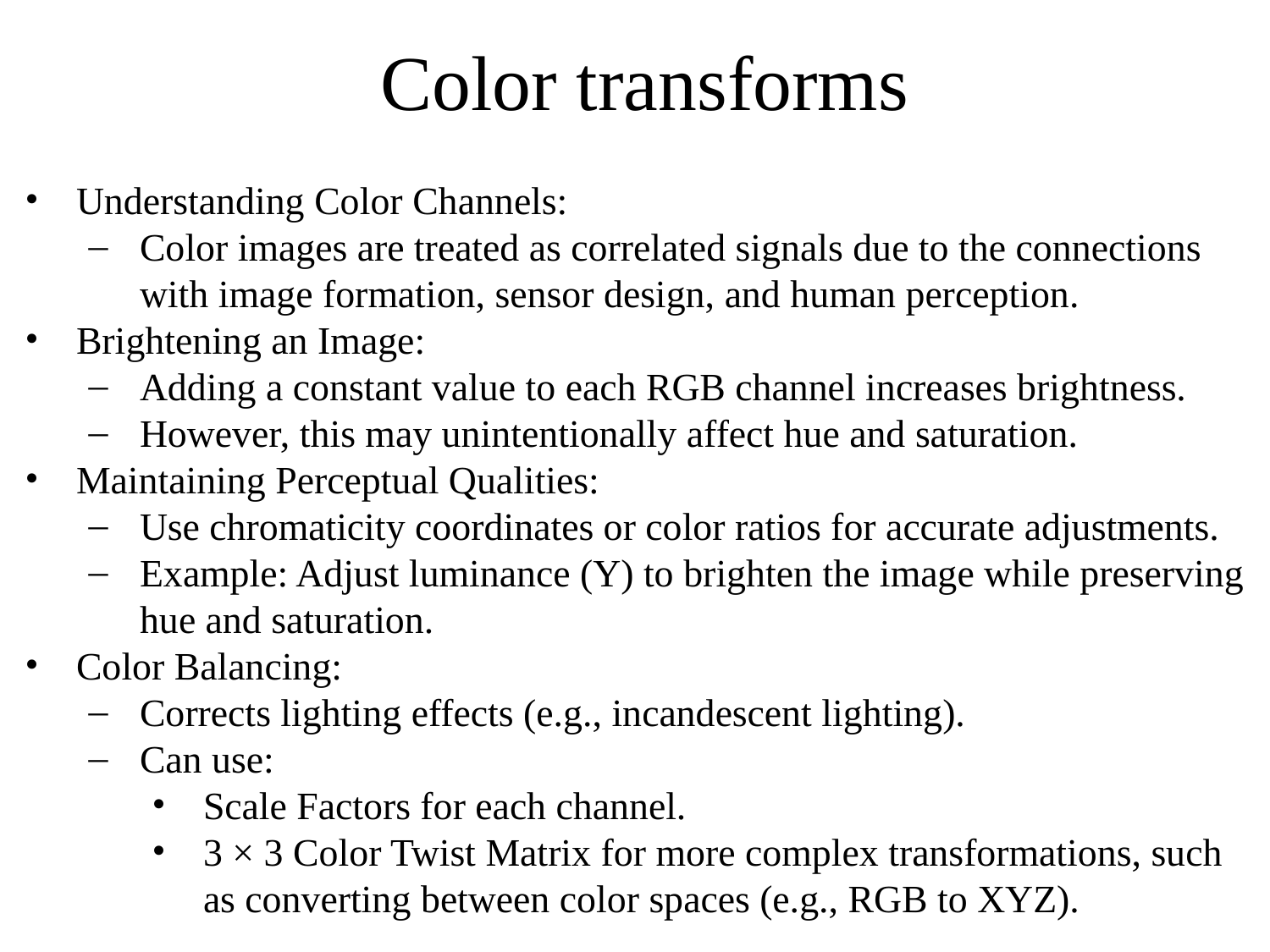

# Color transforms
Understanding Color Channels:
Color images are treated as correlated signals due to the connections with image formation, sensor design, and human perception.
Brightening an Image:
Adding a constant value to each RGB channel increases brightness.
However, this may unintentionally affect hue and saturation.
Maintaining Perceptual Qualities:
Use chromaticity coordinates or color ratios for accurate adjustments.
Example: Adjust luminance (Y) to brighten the image while preserving hue and saturation.
Color Balancing:
Corrects lighting effects (e.g., incandescent lighting).
Can use:
Scale Factors for each channel.
3 × 3 Color Twist Matrix for more complex transformations, such as converting between color spaces (e.g., RGB to XYZ).